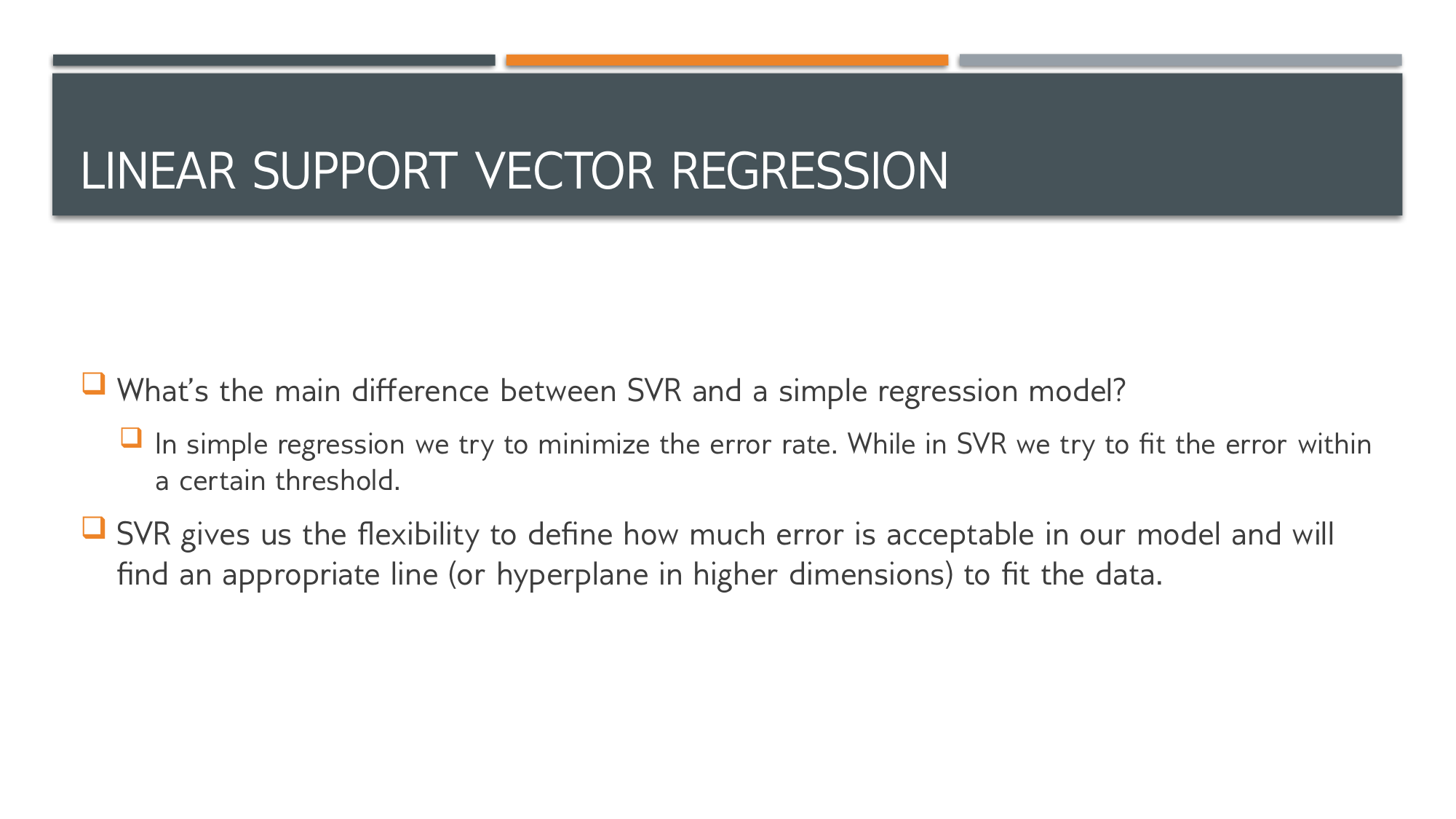

# Linear Support Vector Regression
What’s the main difference between SVR and a simple regression model?
In simple regression we try to minimize the error rate. While in SVR we try to fit the error within a certain threshold.
SVR gives us the flexibility to define how much error is acceptable in our model and will find an appropriate line (or hyperplane in higher dimensions) to fit the data.